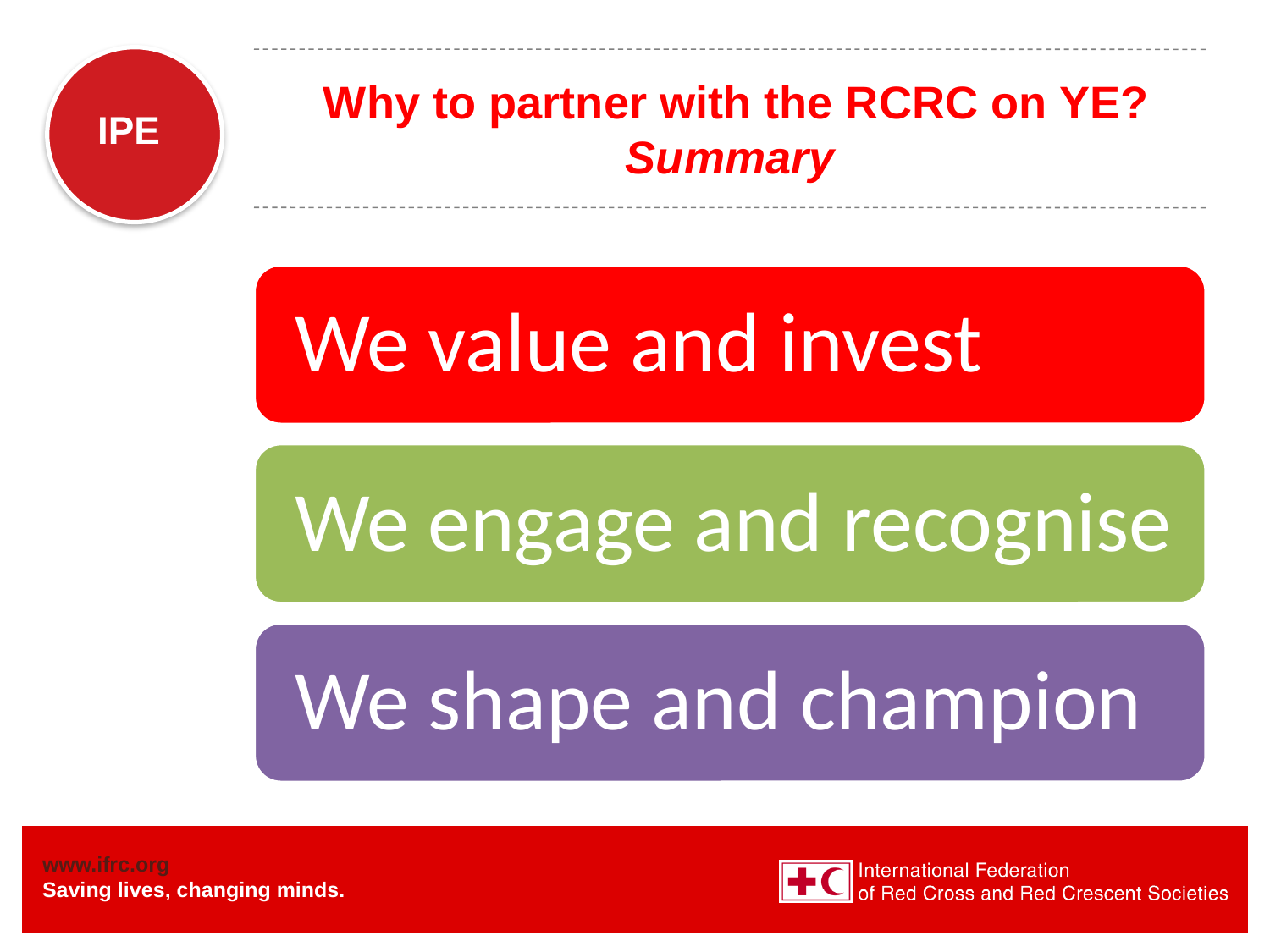

# Why to partner with the RCRC on YE? Summary
We value and invest
We engage and recognise
We shape and champion